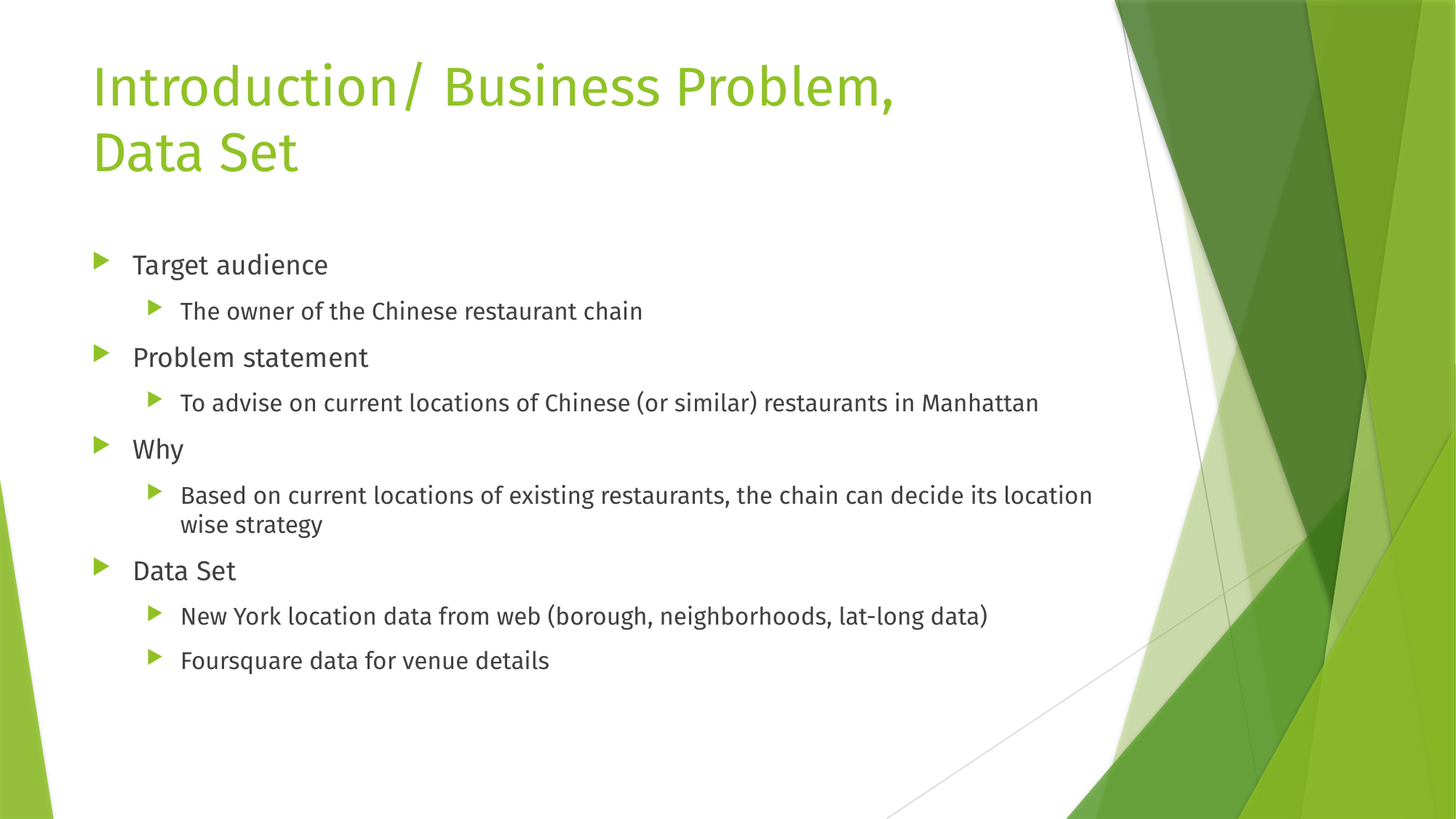

# Introduction/ Business Problem, Data Set
Target audience
The owner of the Chinese restaurant chain
Problem statement
To advise on current locations of Chinese (or similar) restaurants in Manhattan
Why
Based on current locations of existing restaurants, the chain can decide its location wise strategy
Data Set
New York location data from web (borough, neighborhoods, lat-long data)
Foursquare data for venue details